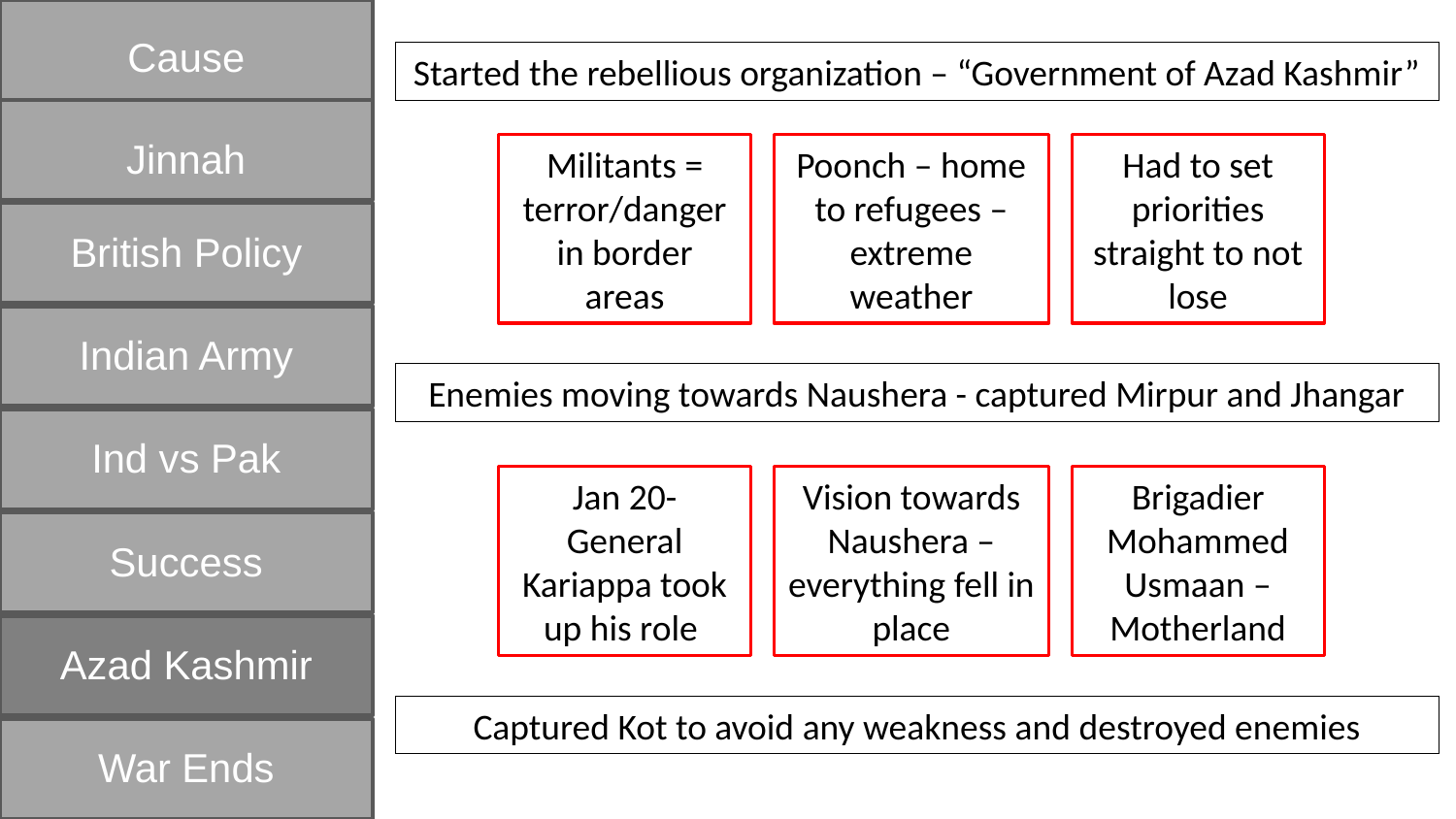

Cause
Started the rebellious organization – “Government of Azad Kashmir”

Jinnah
Militants = terror/danger in border areas
Poonch – home to refugees – extreme weather
Had to set priorities straight to not lose

British Policy

Indian Army
Enemies moving towards Naushera - captured Mirpur and Jhangar

Ind vs Pak
Jan 20- General Kariappa took up his role
Vision towards Naushera – everything fell in place
Brigadier Mohammed Usmaan – Motherland

Success

Azad Kashmir
Captured Kot to avoid any weakness and destroyed enemies

War Ends